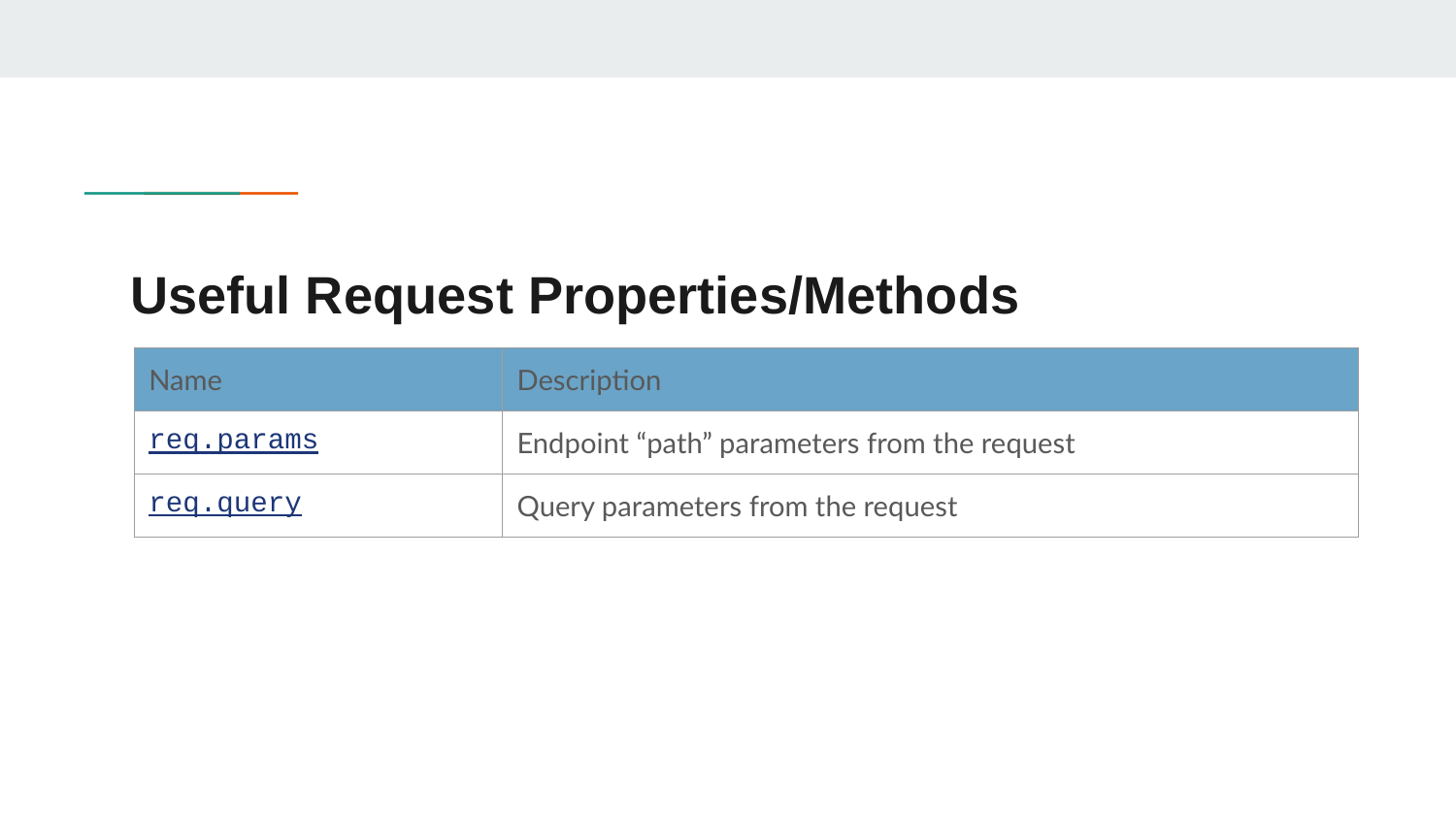

# Useful Request Properties/Methods
| Name | Description |
| --- | --- |
| req.params | Endpoint “path” parameters from the request |
| req.query | Query parameters from the request |